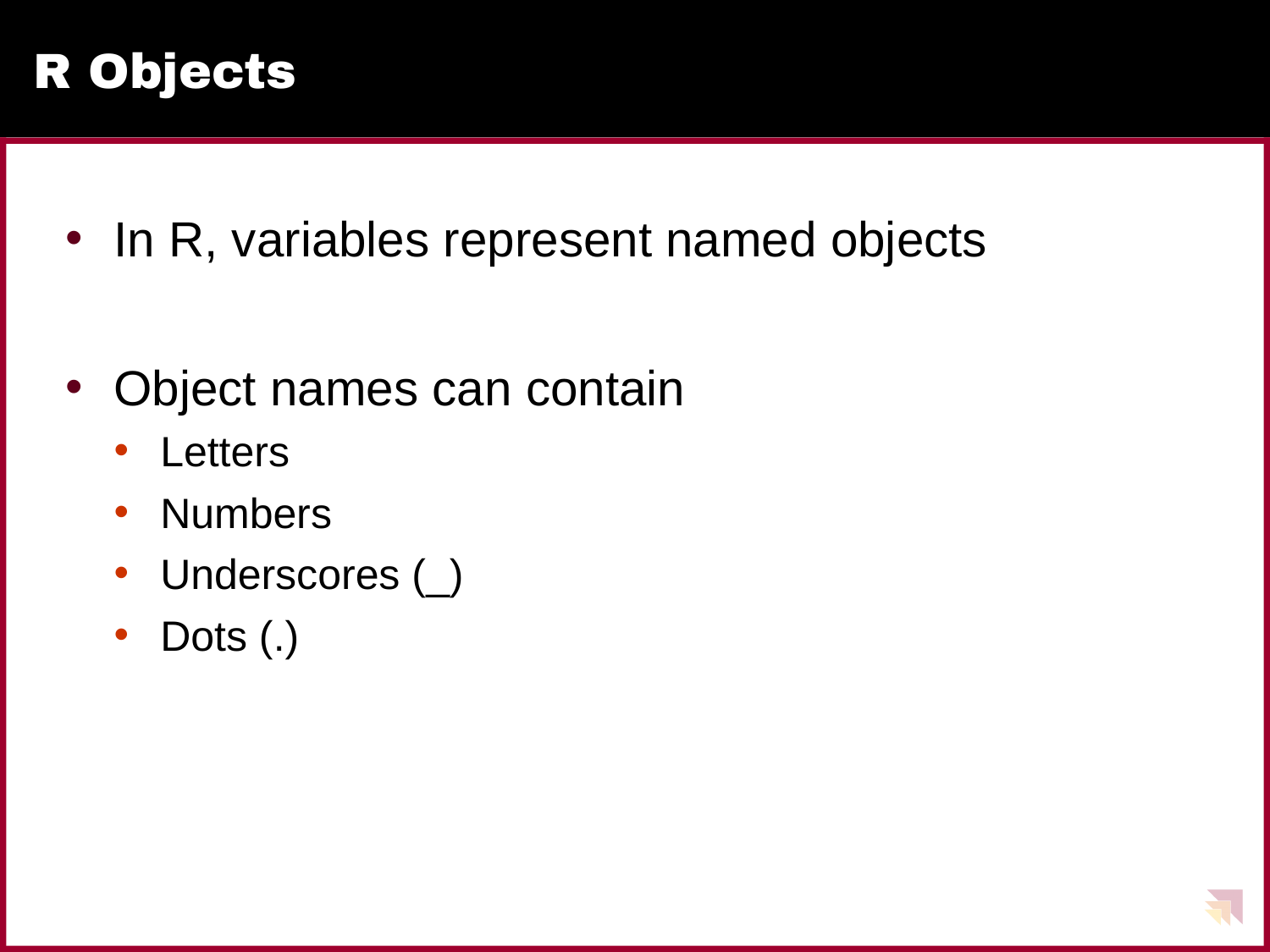

# R Objects
In R, variables represent named objects

Object names can contain
Letters
Numbers
Underscores (_)
Dots (.)